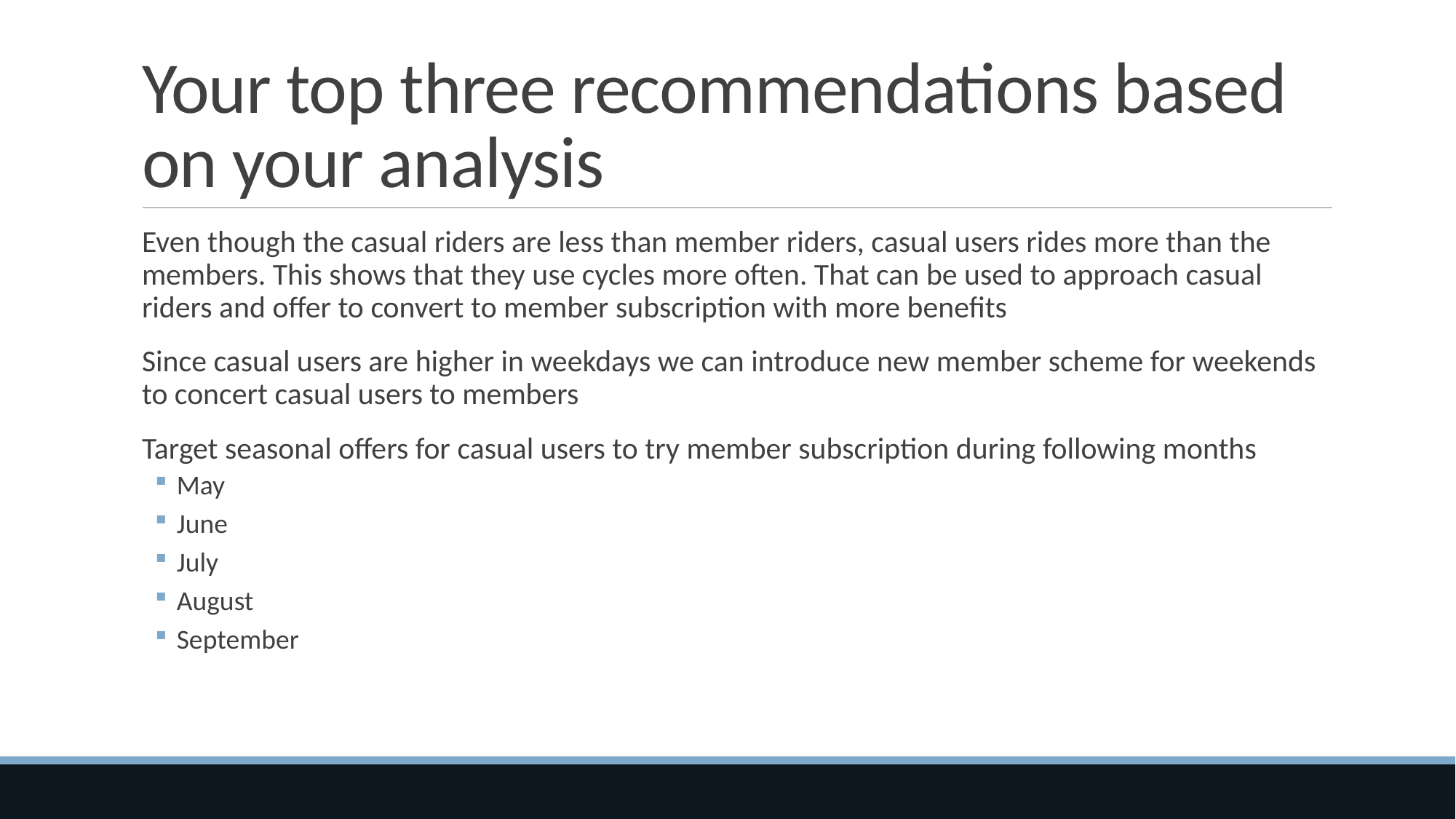

# Your top three recommendations based on your analysis
Even though the casual riders are less than member riders, casual users rides more than the members. This shows that they use cycles more often. That can be used to approach casual riders and offer to convert to member subscription with more benefits
Since casual users are higher in weekdays we can introduce new member scheme for weekends to concert casual users to members
Target seasonal offers for casual users to try member subscription during following months
May
June
July
August
September